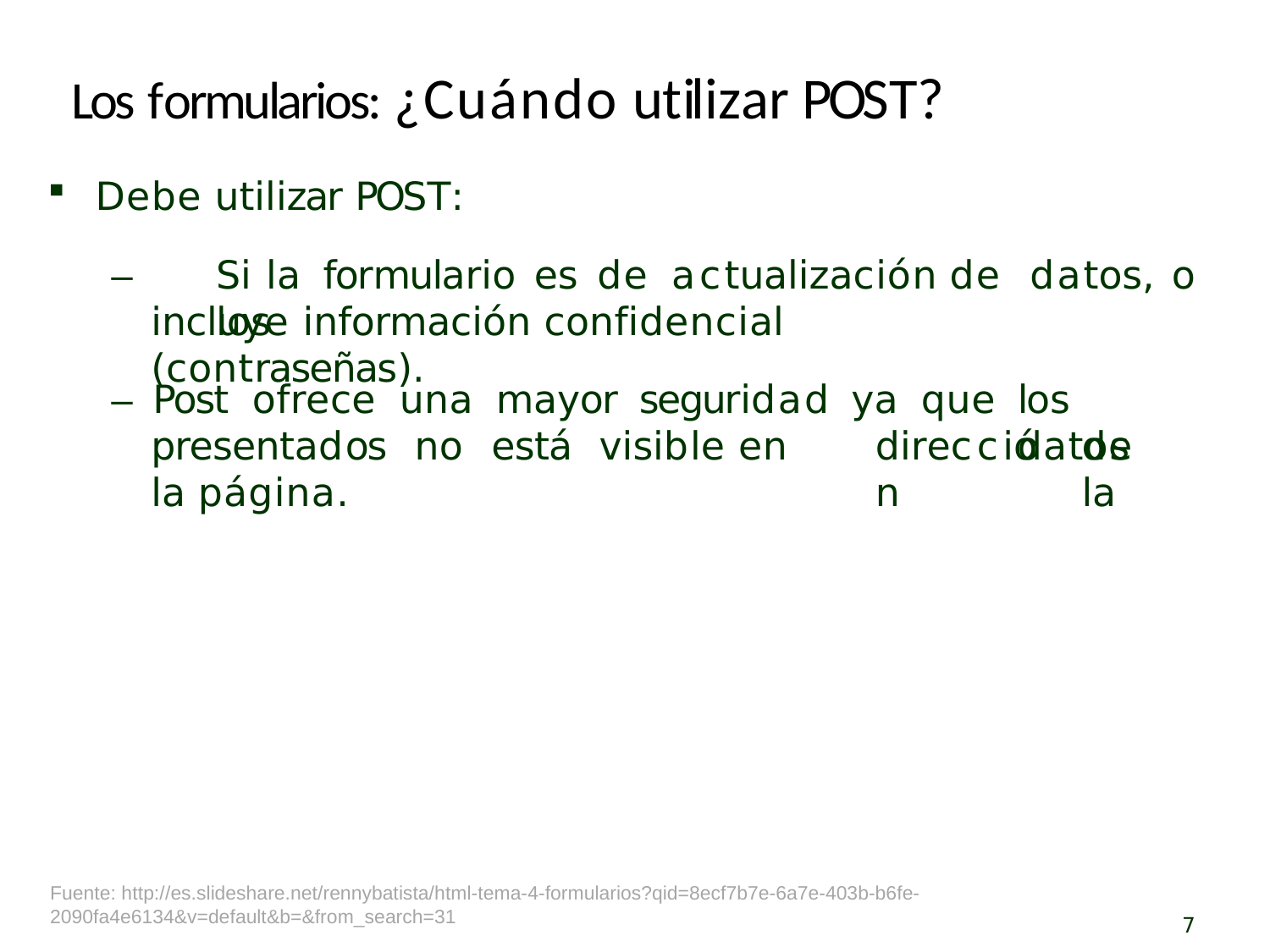

# Los formularios: ¿Cuándo utilizar POST?
Debe utilizar POST:
–	Si	la	formulario	es	de	actualización	de	los
datos,	o
incluye información confidencial (contraseñas).
–	Post	ofrece	una	mayor	seguridad	ya	que
los	datos
presentados	no	está	visible	en	la página.
dirección
de	la
Fuente: http://es.slideshare.net/rennybatista/html-tema-4-formularios?qid=8ecf7b7e-6a7e-403b-b6fe-2090fa4e6134&v=default&b=&from_search=31
7